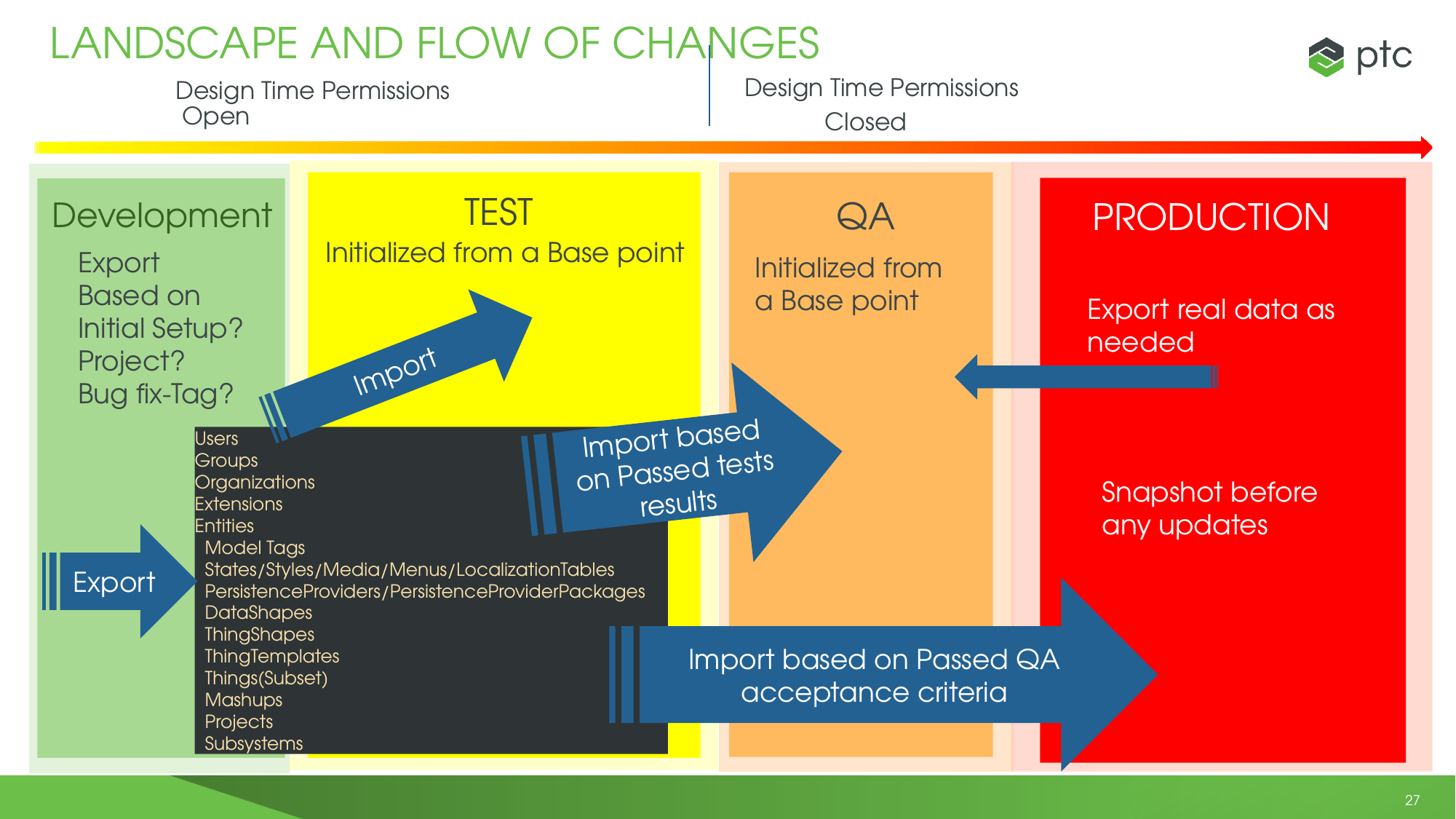

# LANDSCAPE AND flow of changes
Design Time Permissions
Design Time Permissions
Open
Closed

Export

Development
TEST
QA
PRODUCTION
Initialized from a Base point
Export
Based on
Initial Setup?
Project?
Bug fix-Tag?
Initialized from a Base point
Export real data as needed
Import

Import based on Passed tests results
Users
Groups
Organizations
Extensions
Entities
  Model Tags
  States/Styles/Media/Menus/LocalizationTables
  PersistenceProviders/PersistenceProviderPackages
  DataShapes
  ThingShapes
  ThingTemplates
  Things(Subset)
  Mashups
  Projects
  Subsystems
Snapshot before any updates
Export
Import based on Passed QA acceptance criteria